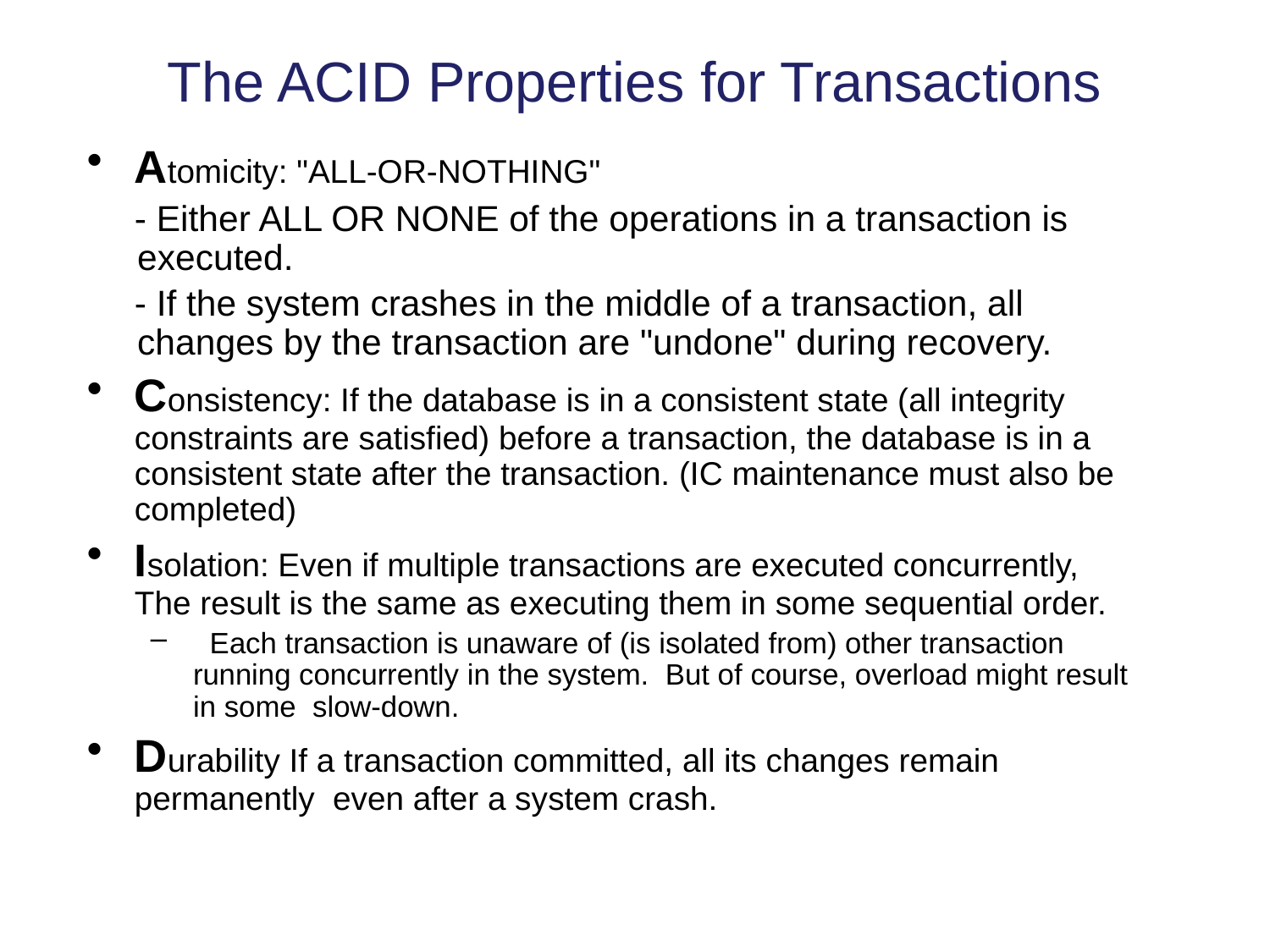

# The ACID Properties for Transactions
Atomicity: "ALL-OR-NOTHING"
    - Either ALL OR NONE of the operations in a transaction is executed.
    - If the system crashes in the middle of a transaction, all changes by the transaction are "undone" during recovery.
Consistency: If the database is in a consistent state (all integrity constraints are satisfied) before a transaction, the database is in a consistent state after the transaction. (IC maintenance must also be completed)
Isolation: Even if multiple transactions are executed concurrently,  The result is the same as executing them in some sequential order.
  Each transaction is unaware of (is isolated from) other transaction  running concurrently in the system.  But of course, overload might result in some  slow-down.
Durability If a transaction committed, all its changes remain permanently  even after a system crash.